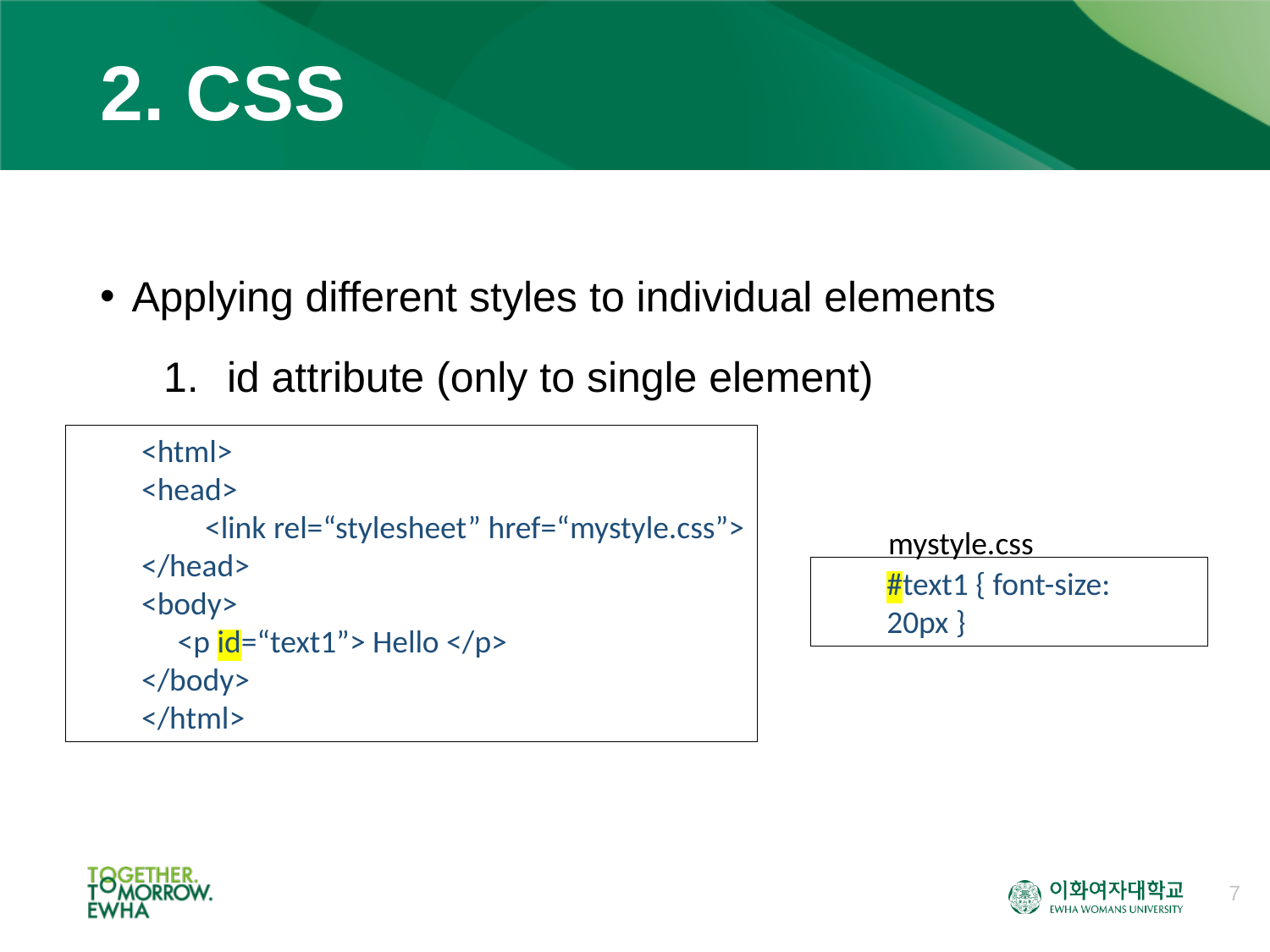

# 2. CSS
Applying different styles to individual elements
id attribute (only to single element)
<html>
<head>
<link rel=“stylesheet” href=“mystyle.css”>
</head>
<body>
     <p id=“text1”> Hello </p>
</body>
</html>
mystyle.css
#text1 { font-size: 20px }
7